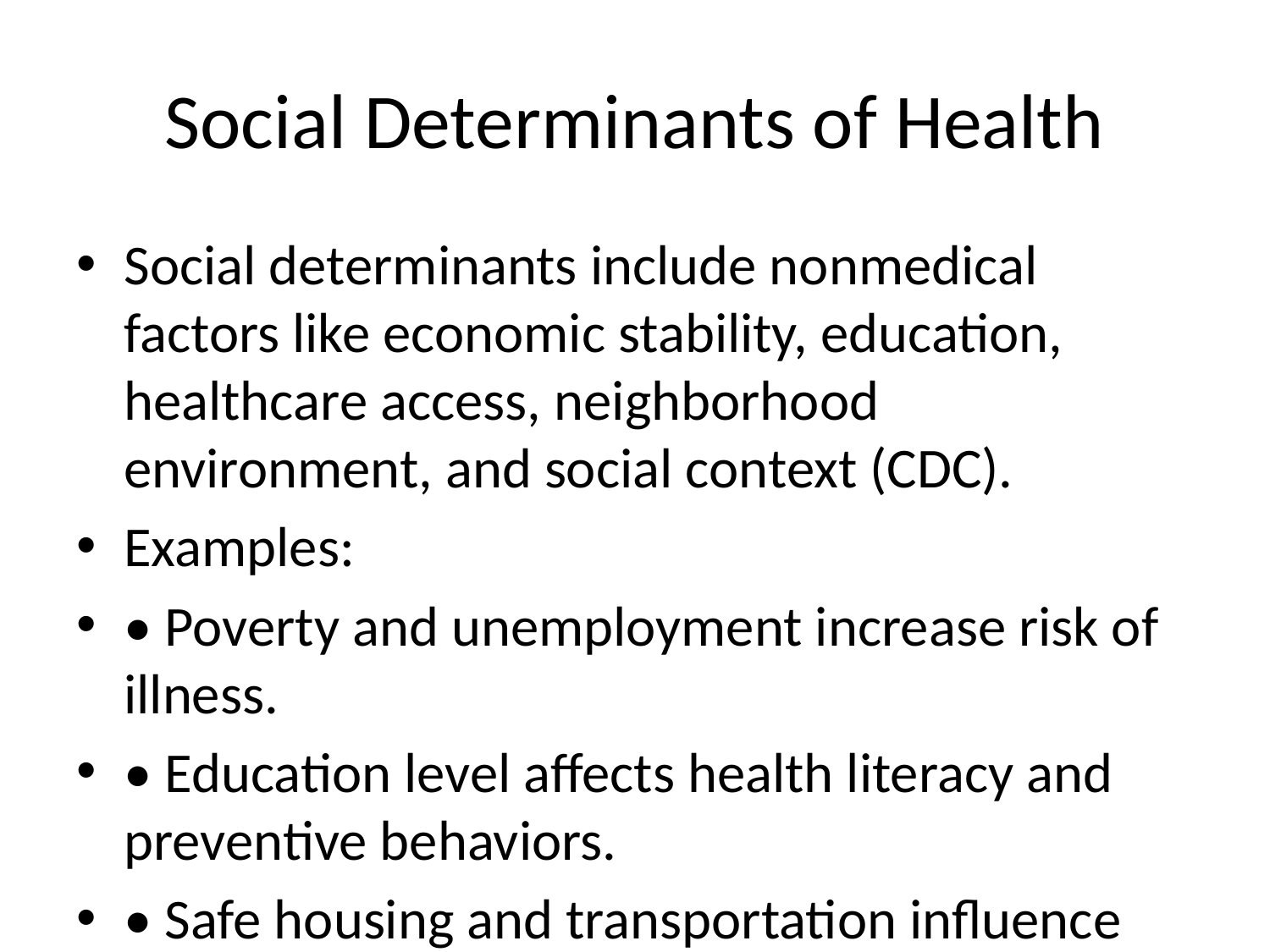

# Social Determinants of Health
Social determinants include nonmedical factors like economic stability, education, healthcare access, neighborhood environment, and social context (CDC).
Examples:
• Poverty and unemployment increase risk of illness.
• Education level affects health literacy and preventive behaviors.
• Safe housing and transportation influence overall well-being.
These factors create a social gradient where lower positions correlate with poorer health (WHO).